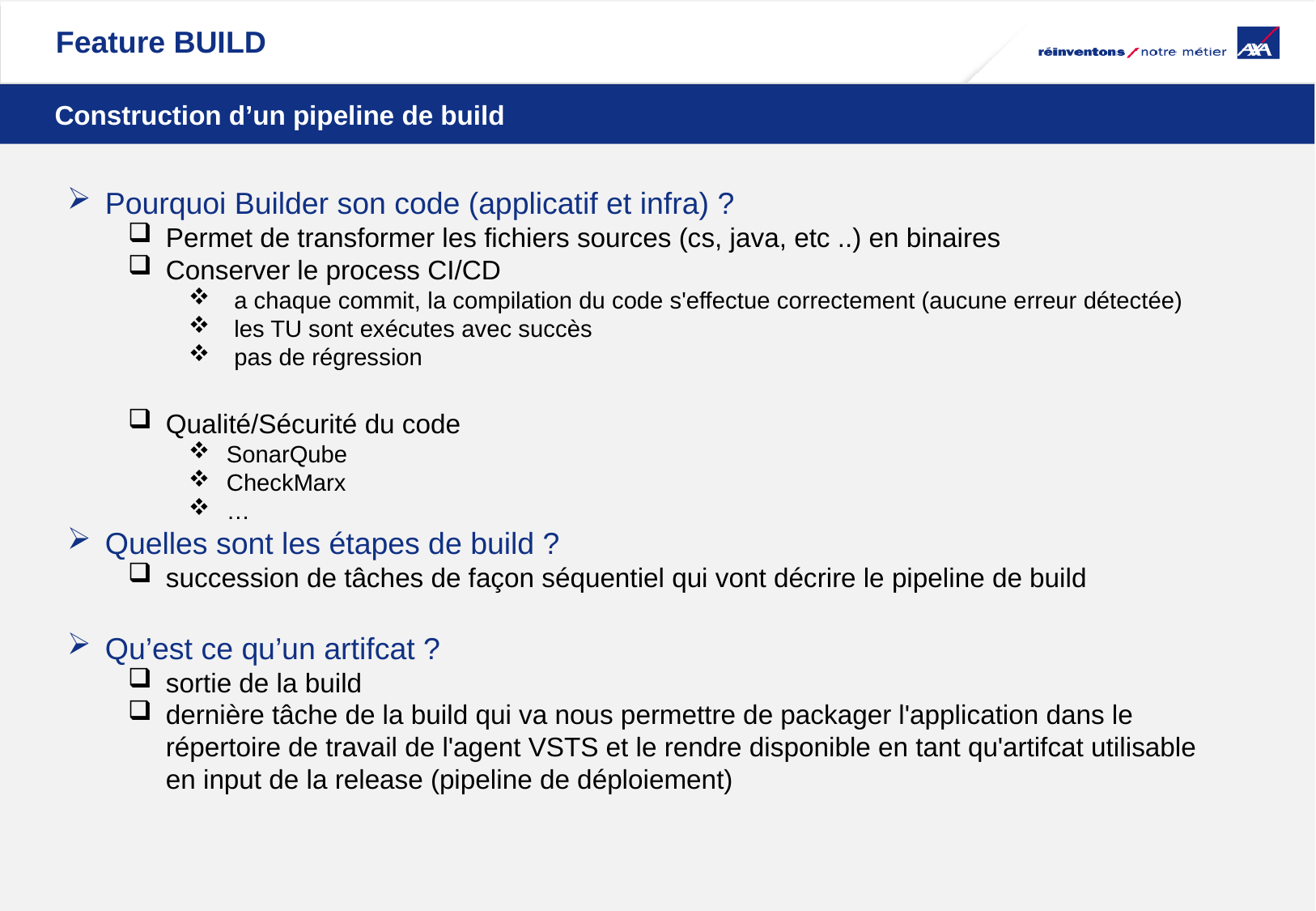

# Feature BUILD
Construction d’un pipeline de build
Pourquoi Builder son code (applicatif et infra) ?
Permet de transformer les fichiers sources (cs, java, etc ..) en binaires
Conserver le process CI/CD
a chaque commit, la compilation du code s'effectue correctement (aucune erreur détectée)
les TU sont exécutes avec succès
pas de régression

Qualité/Sécurité du code
SonarQube
CheckMarx
…
Quelles sont les étapes de build ?
succession de tâches de façon séquentiel qui vont décrire le pipeline de build

Qu’est ce qu’un artifcat ?
sortie de la build
dernière tâche de la build qui va nous permettre de packager l'application dans le répertoire de travail de l'agent VSTS et le rendre disponible en tant qu'artifcat utilisable en input de la release (pipeline de déploiement)